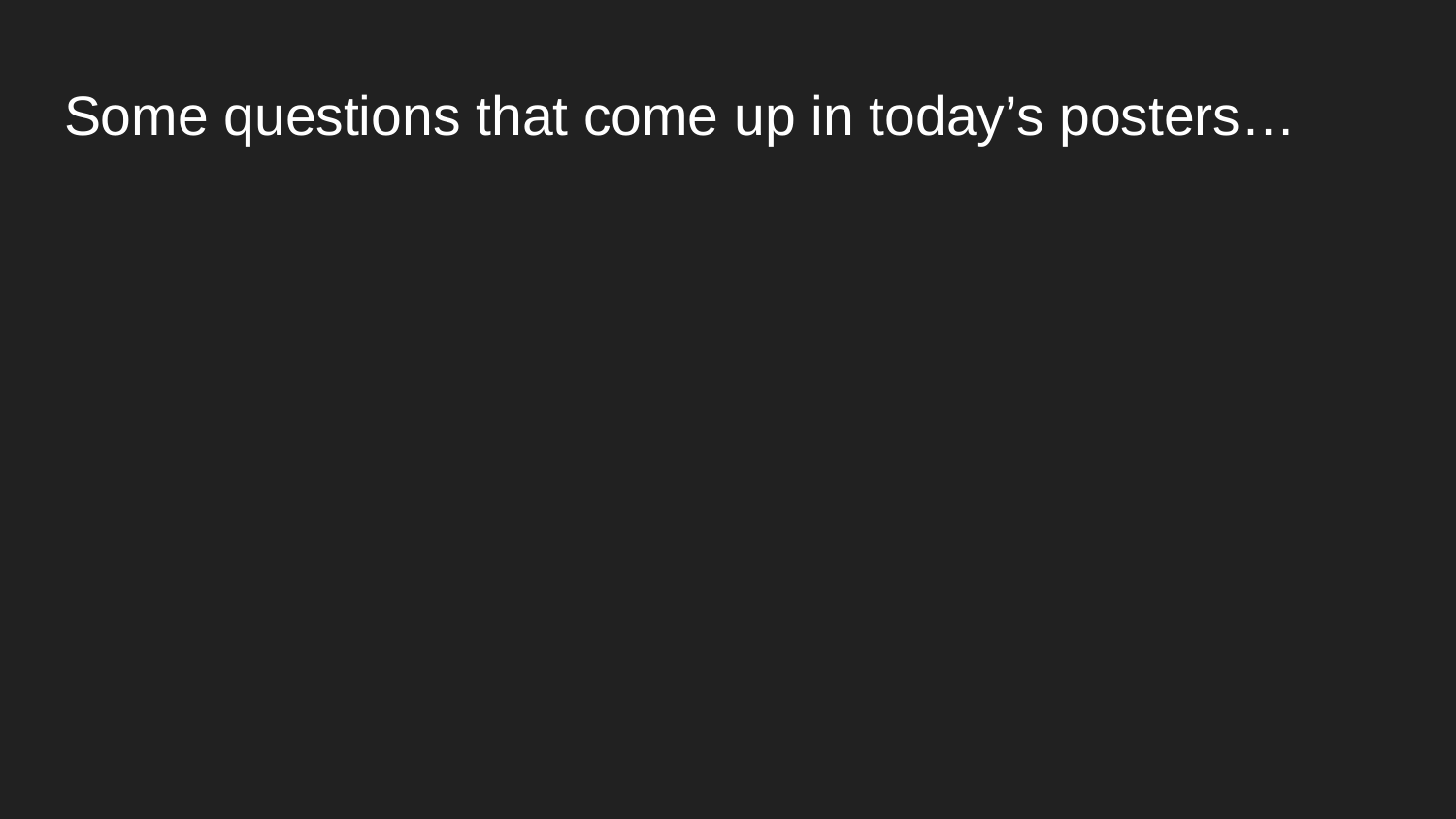

# Some questions that come up in today’s posters…